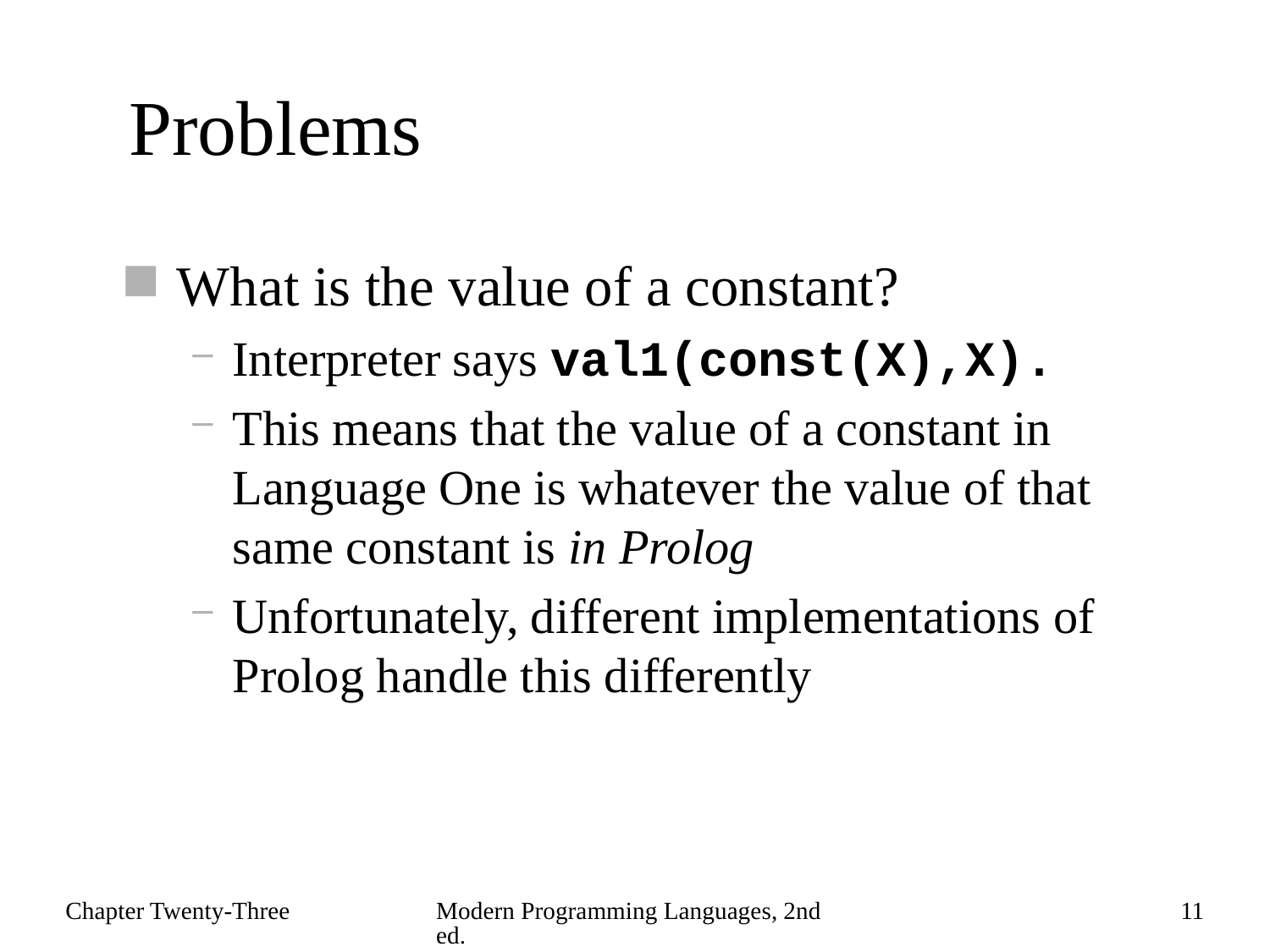

# Problems
What is the value of a constant?
Interpreter says val1(const(X),X).
This means that the value of a constant in Language One is whatever the value of that same constant is in Prolog
Unfortunately, different implementations of Prolog handle this differently
Chapter Twenty-Three
Modern Programming Languages, 2nd ed.
11